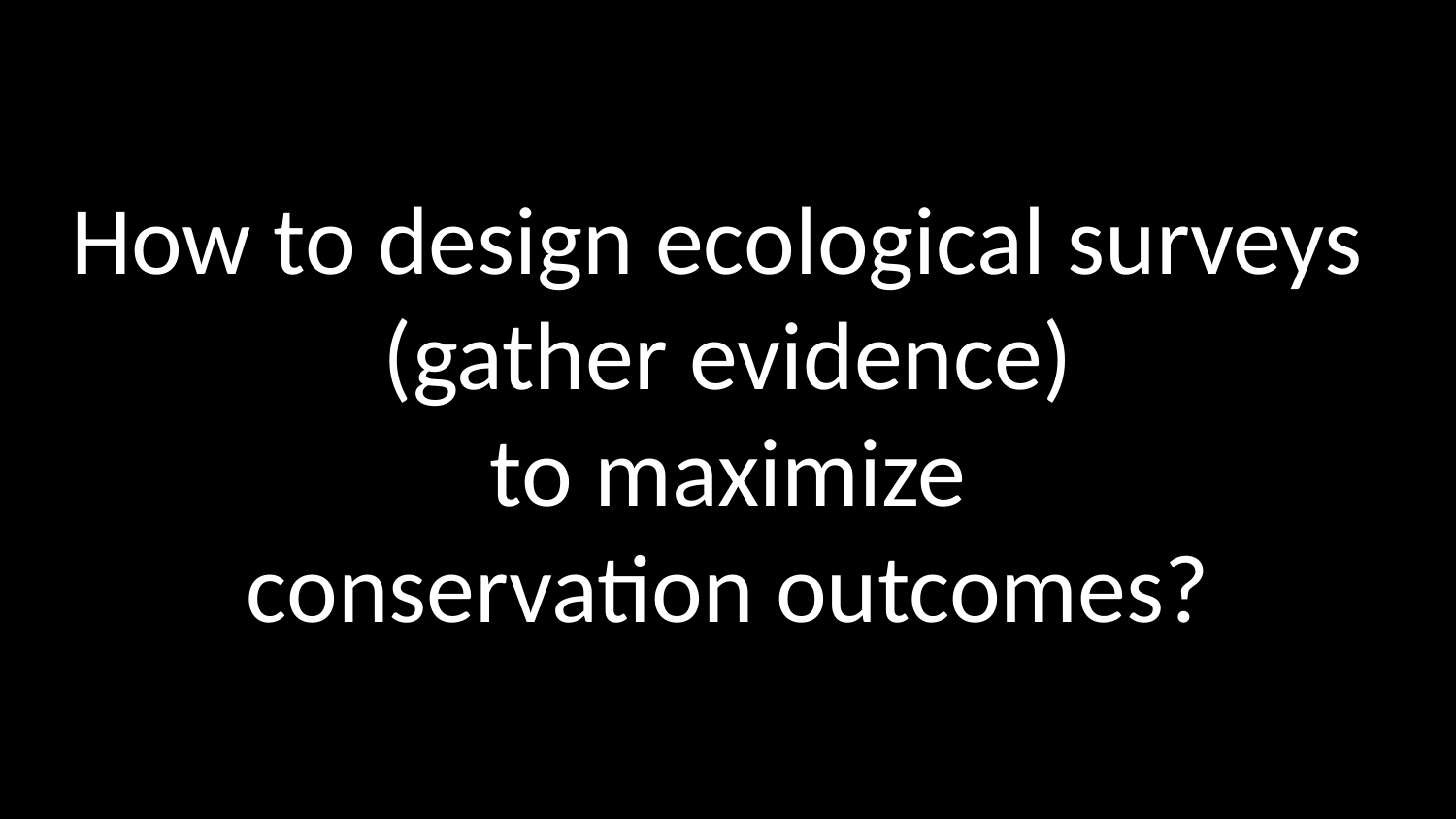

# How to design ecological surveys (gather evidence) to maximize conservation outcomes?